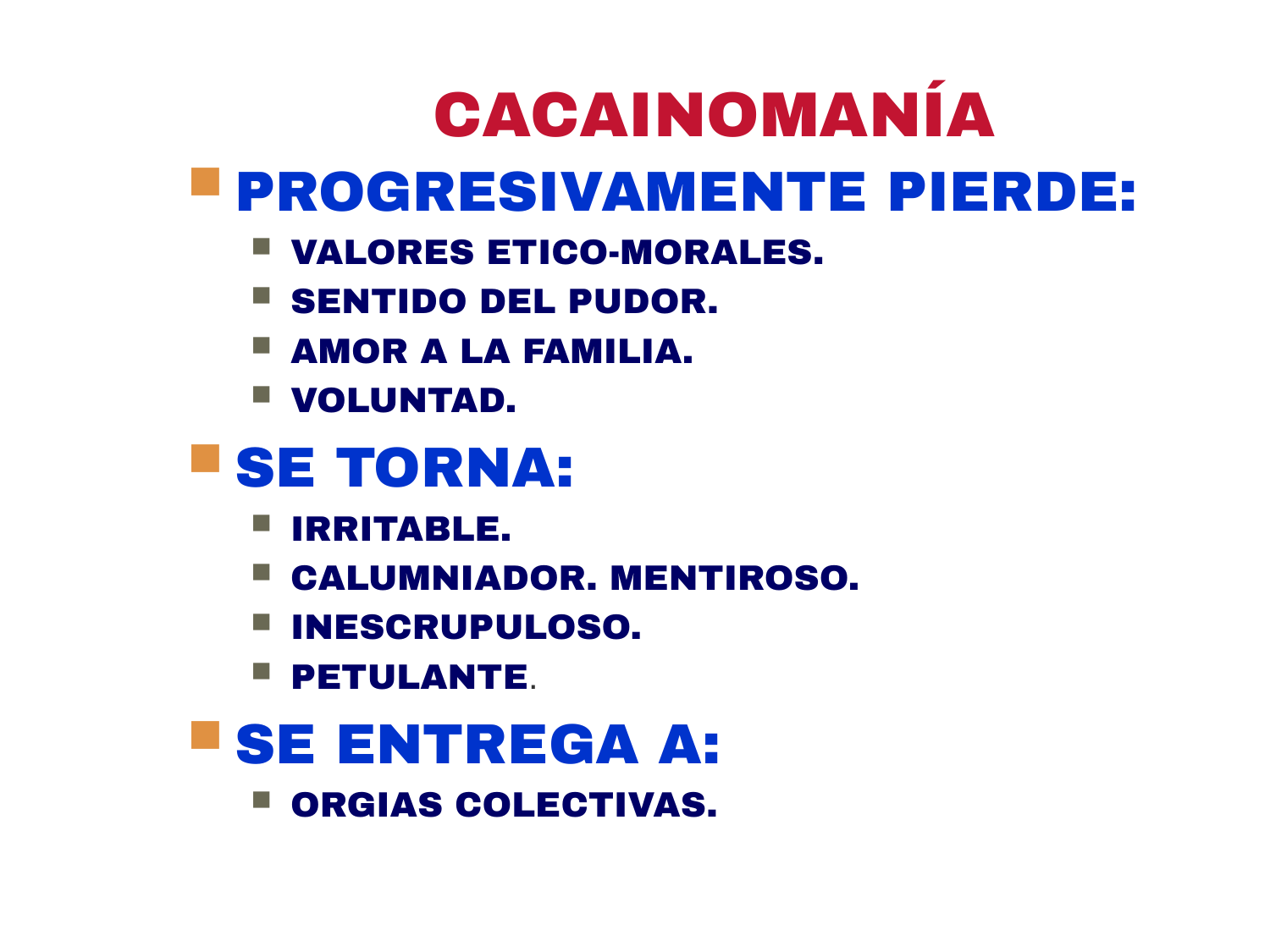

# CACAINOMANÍA
PROGRESIVAMENTE PIERDE:
VALORES ETICO-MORALES.
SENTIDO DEL PUDOR.
AMOR A LA FAMILIA.
VOLUNTAD.
SE TORNA:
IRRITABLE.
CALUMNIADOR. MENTIROSO.
INESCRUPULOSO.
PETULANTE.
SE ENTREGA A:
ORGIAS COLECTIVAS.